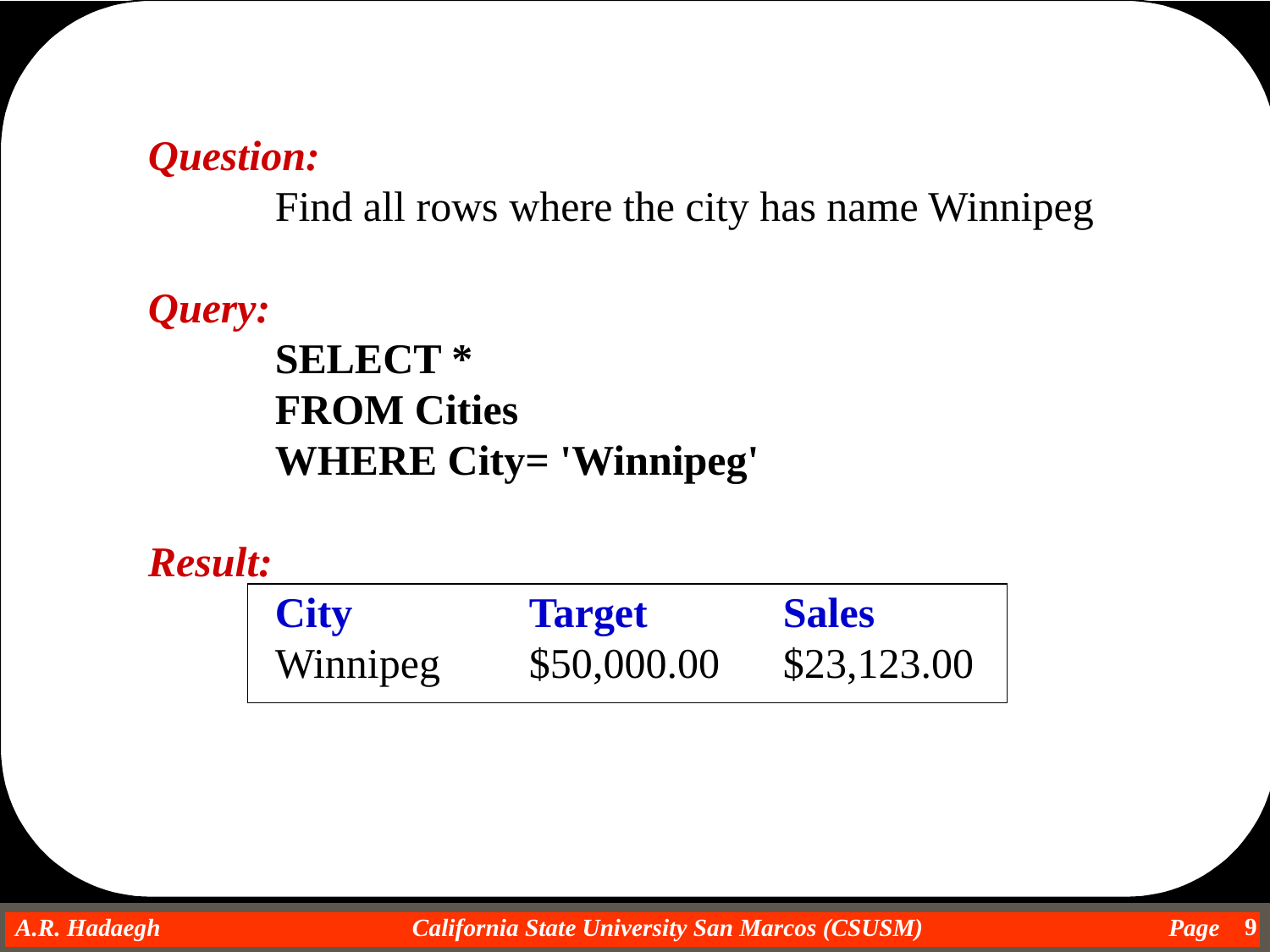

Question:
	Find all rows where the city has name Winnipeg

Query:
	SELECT *
	FROM Cities
	WHERE City= 'Winnipeg'

Result:
	City		Target		Sales
	Winnipeg	$50,000.00	$23,123.00

9